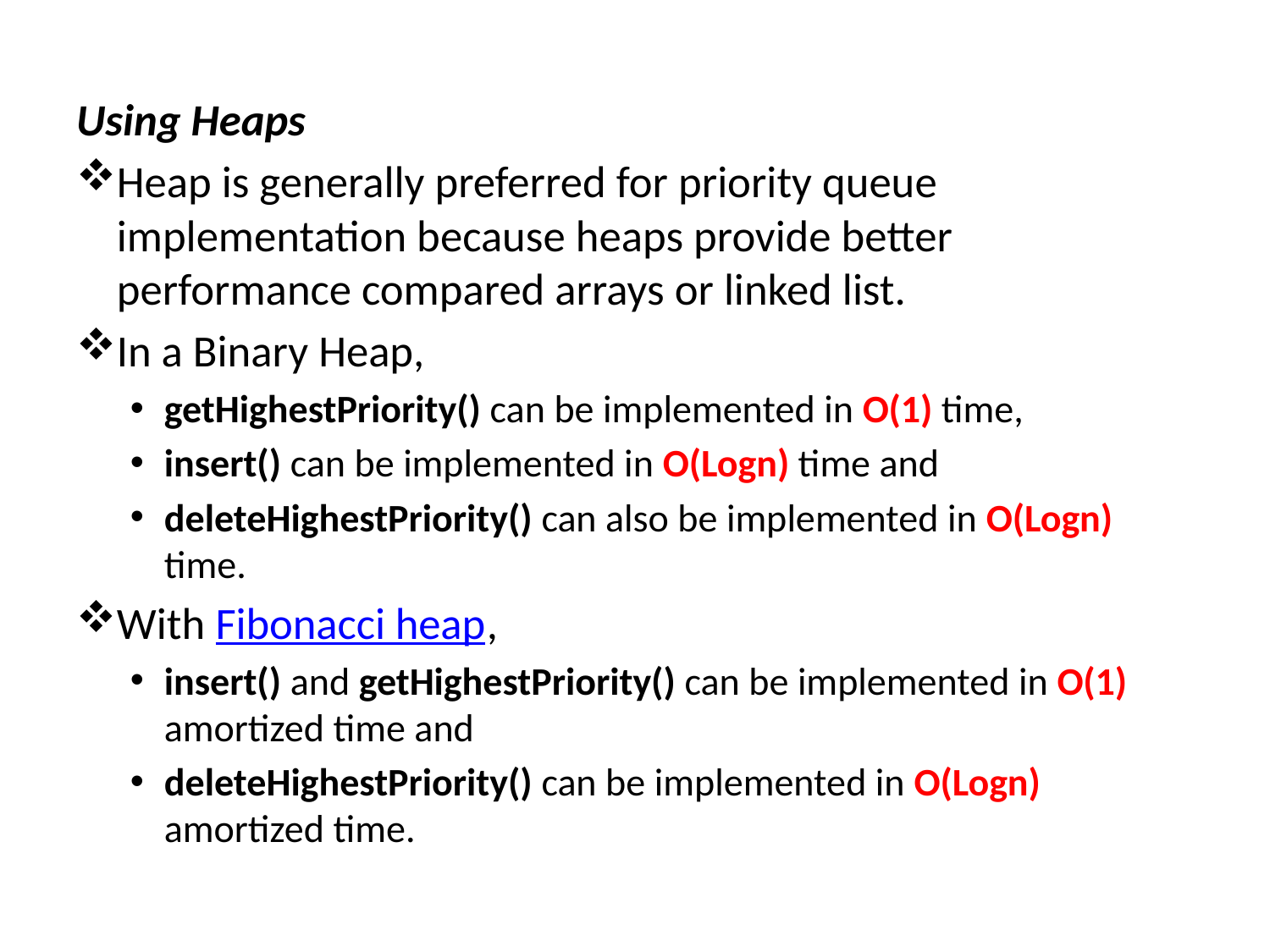

Using Heaps
Heap is generally preferred for priority queue implementation because heaps provide better performance compared arrays or linked list.
In a Binary Heap,
getHighestPriority() can be implemented in O(1) time,
insert() can be implemented in O(Logn) time and
deleteHighestPriority() can also be implemented in O(Logn) time.
With Fibonacci heap,
insert() and getHighestPriority() can be implemented in O(1) amortized time and
deleteHighestPriority() can be implemented in O(Logn) amortized time.